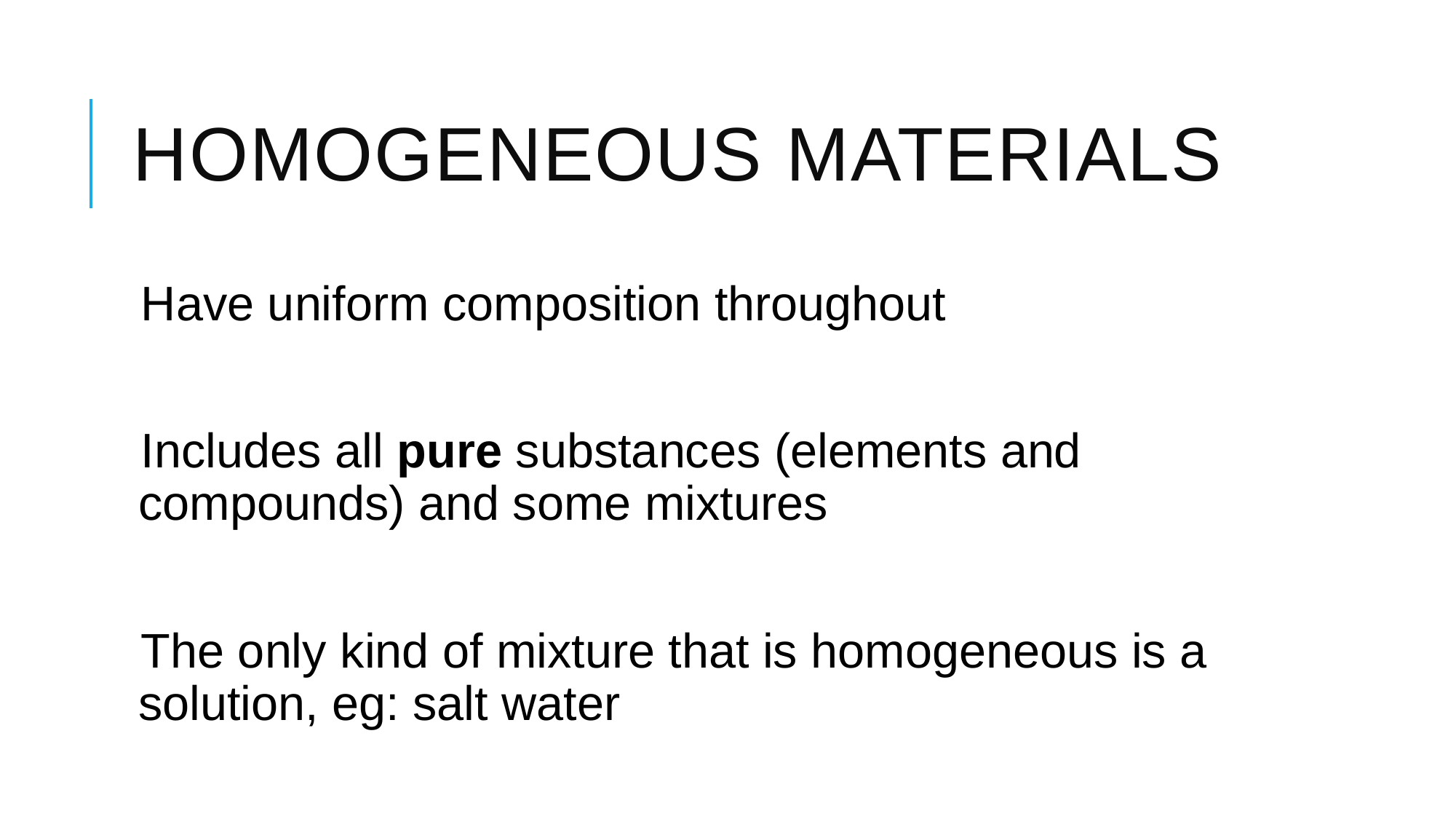

# Homogeneous materials
Have uniform composition throughout

Includes all pure substances (elements and compounds) and some mixtures

The only kind of mixture that is homogeneous is a solution, eg: salt water